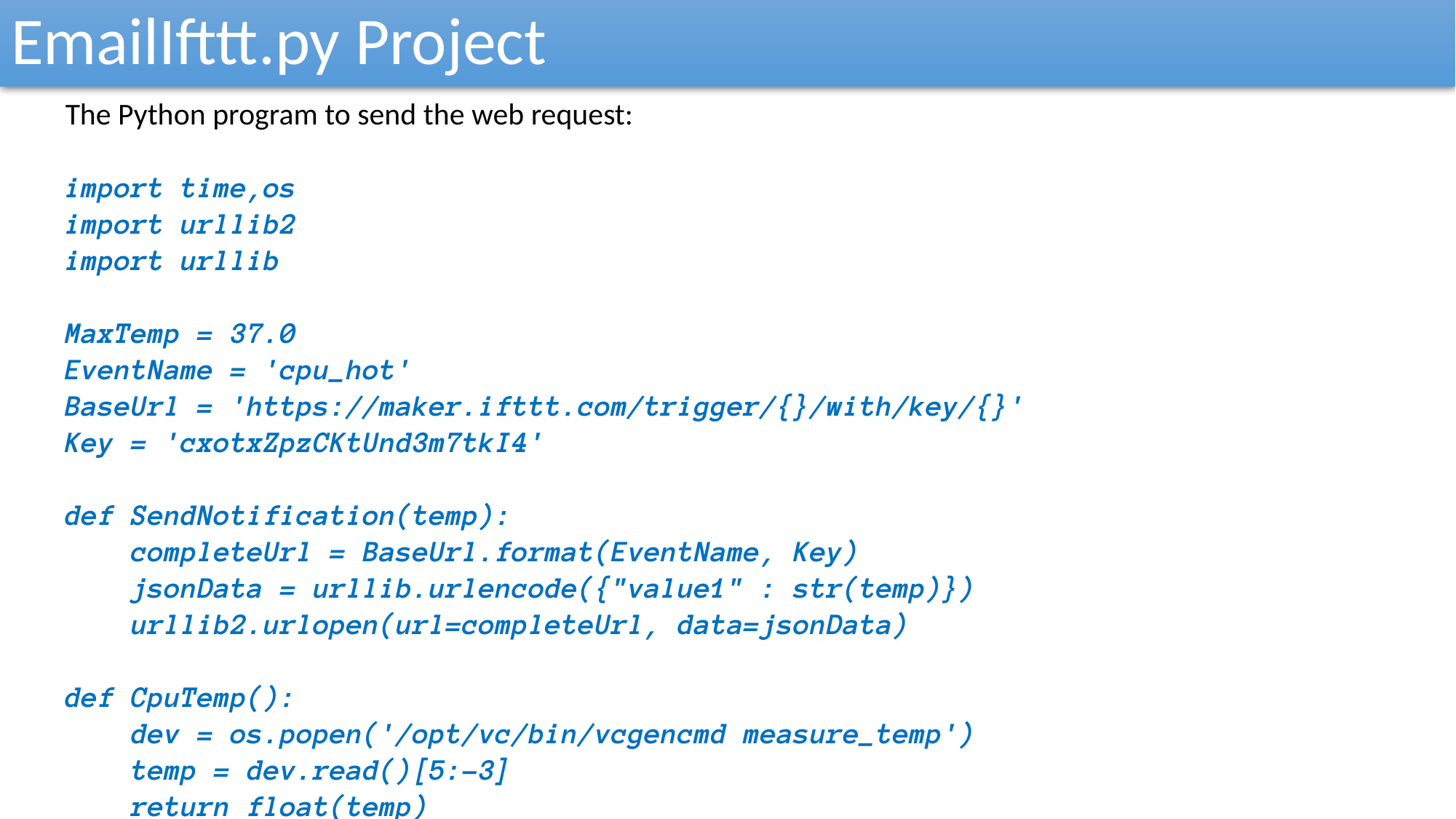

EmailIfttt.py Project
The Python program to send the web request:

import time,os
import urllib2
import urllib

MaxTemp = 37.0
EventName = 'cpu_hot'
BaseUrl = 'https://maker.ifttt.com/trigger/{}/with/key/{}'
Key = 'cxotxZpzCKtUnd3m7tkI4'

def SendNotification(temp):
    completeUrl = BaseUrl.format(EventName, Key)
    jsonData = urllib.urlencode({"value1" : str(temp)})
    urllib2.urlopen(url=completeUrl, data=jsonData)

def CpuTemp():
    dev = os.popen('/opt/vc/bin/vcgencmd measure_temp')
    temp = dev.read()[5:-3]
    return float(temp)